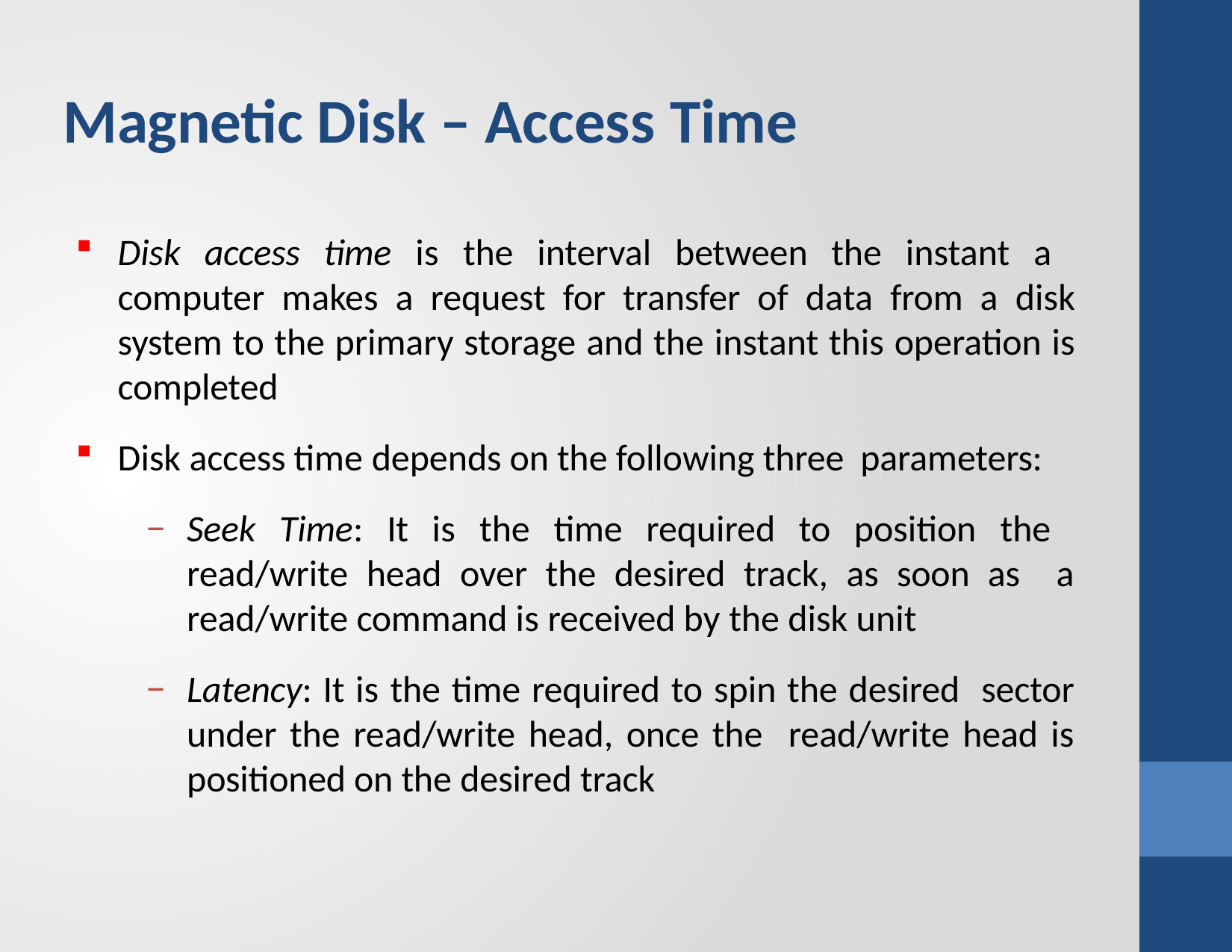

# Magnetic Disk – Access Time
Disk access time is the interval between the instant a  computer makes a request for transfer of data from a disk system to the primary storage and the instant this operation is completed
Disk access time depends on the following three  parameters:
Seek Time: It is the time required to position the  read/write head over the desired track, as soon as  a read/write command is received by the disk unit
Latency: It is the time required to spin the desired  sector under the read/write head, once the  read/write head is positioned on the desired track